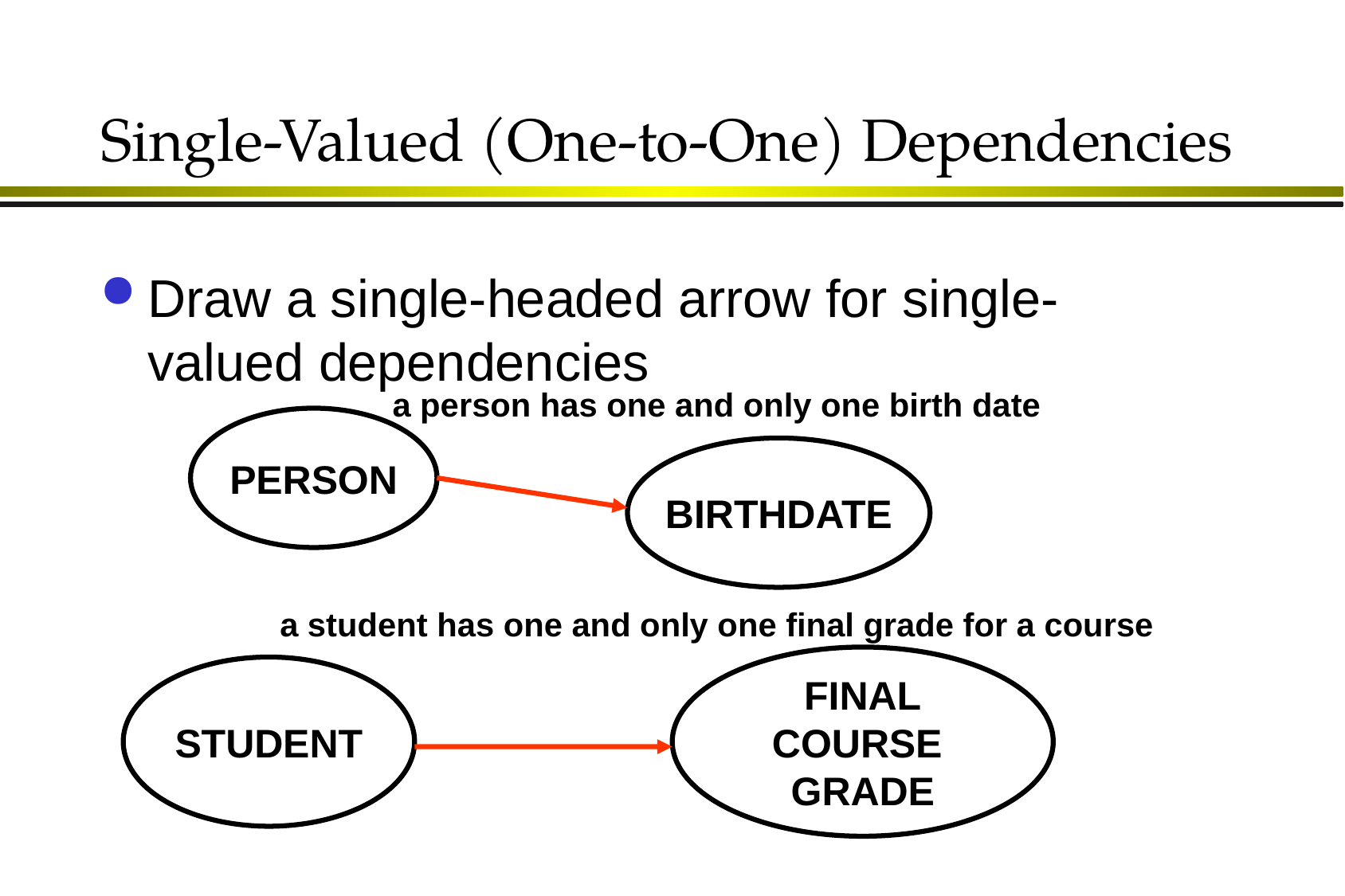

# Single-Valued (One-to-One) Dependencies
Draw a single-headed arrow for single-valued dependencies

a person has one and only one birth date
PERSON
BIRTHDATE

a student has one and only one final grade for a course
FINAL
COURSE
GRADE
STUDENT